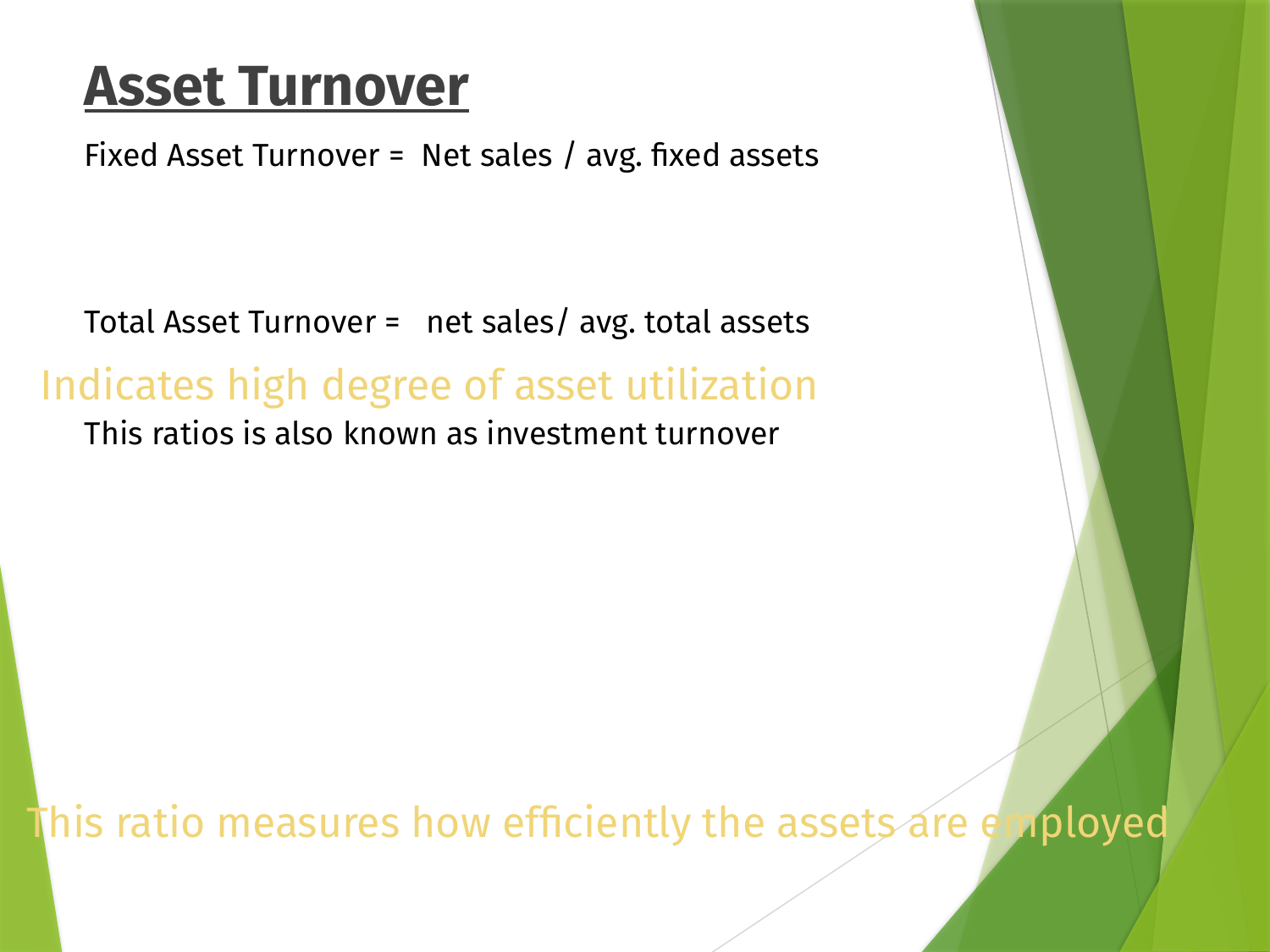

Asset Turnover
Fixed Asset Turnover =  Net sales / avg. fixed assets

Total Asset Turnover =   net sales/ avg. total assets

This ratios is also known as investment turnover

  Indicates high degree of asset utilization
This ratio measures how efficiently the assets are employed